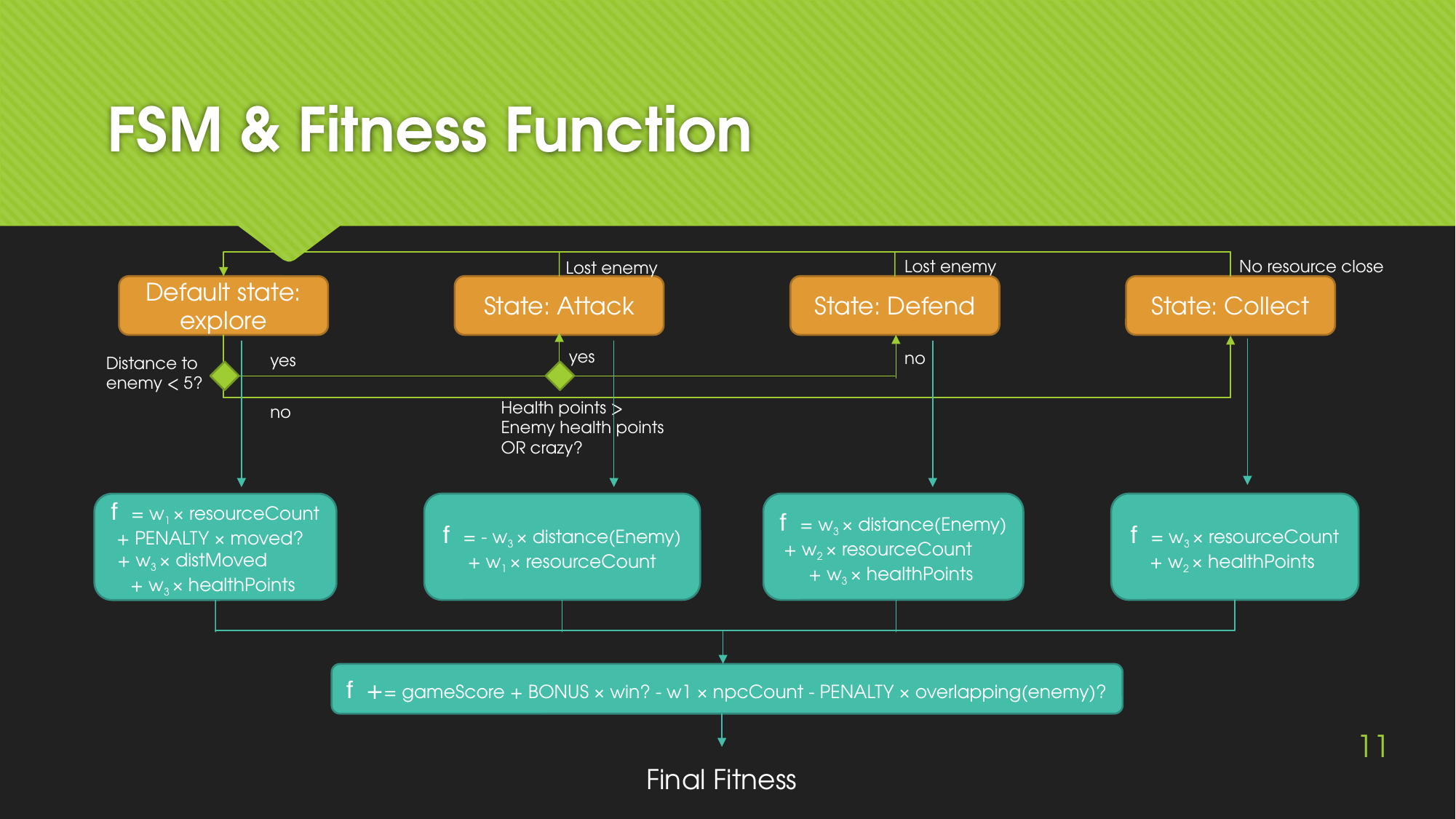

# FSM & Fitness Function
Lost enemy
No resource close
Lost enemy
Default state: explore
State: Attack
State: Defend
State: Collect
yes
no
yes
Distance to enemy < 5?

Health points > Enemy health points OR crazy?
no
f  = - w3 × distance(Enemy) + w1 × resourceCount
f  = w3 × distance(Enemy) + w2 × resourceCount       + w3 × healthPoints
f  = w3 × resourceCount + w2 × healthPoints
f  = w1 × resourceCount + PENALTY × moved?   + w3 × distMoved          + w3 × healthPoints
f  += gameScore + BONUS × win? - w1 × npcCount - PENALTY × overlapping(enemy)?
11
Final Fitness